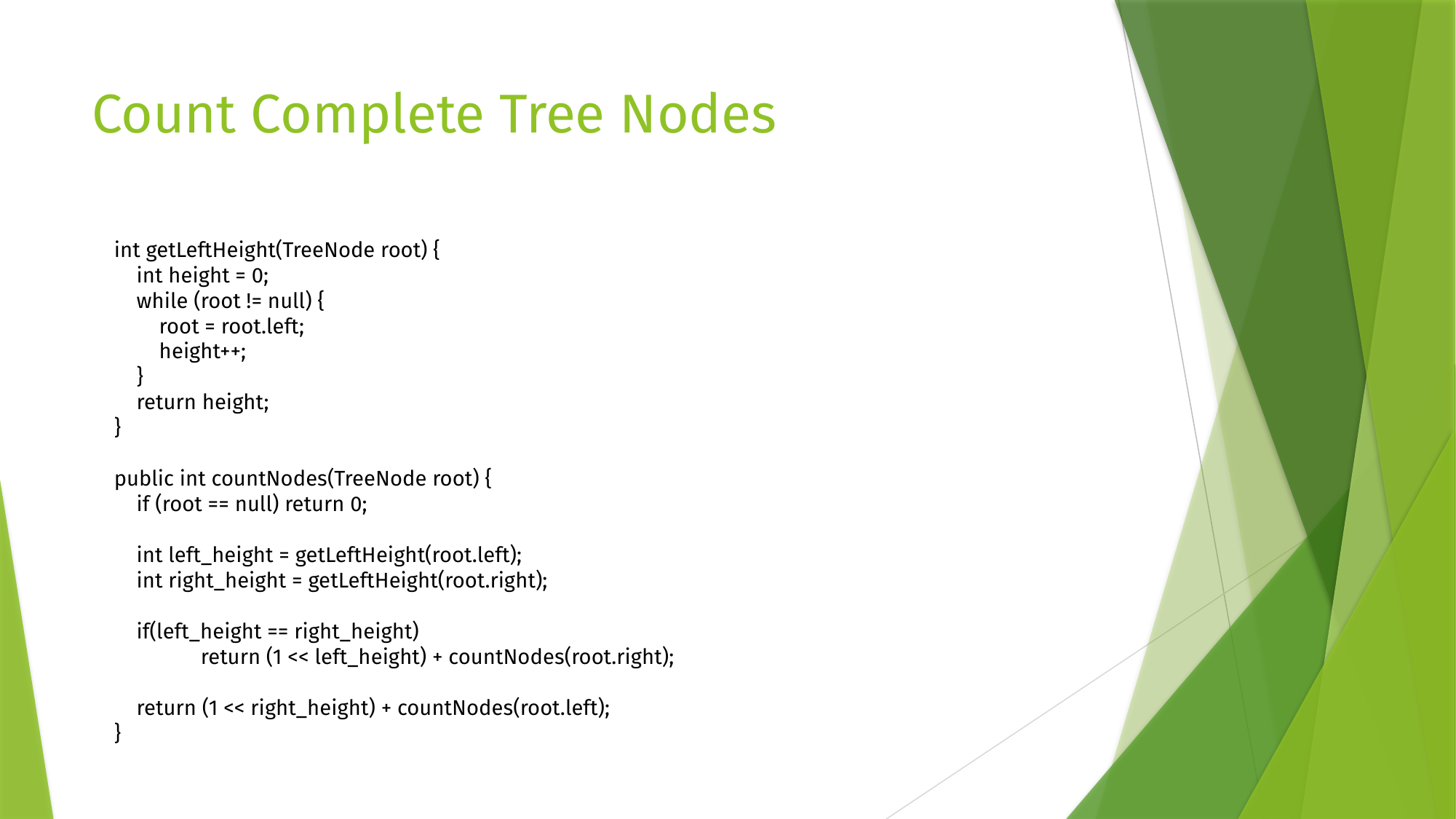

# Count Complete Tree Nodes
    int getLeftHeight(TreeNode root) {
        int height = 0;
        while (root != null) {
            root = root.left;
            height++;
        }
        return height;
    }

    public int countNodes(TreeNode root) {
        if (root == null) return 0;

        int left_height = getLeftHeight(root.left);
        int right_height = getLeftHeight(root.right);

        if(left_height == right_height)
       	return (1 << left_height) + countNodes(root.right);

        return (1 << right_height) + countNodes(root.left);
    }